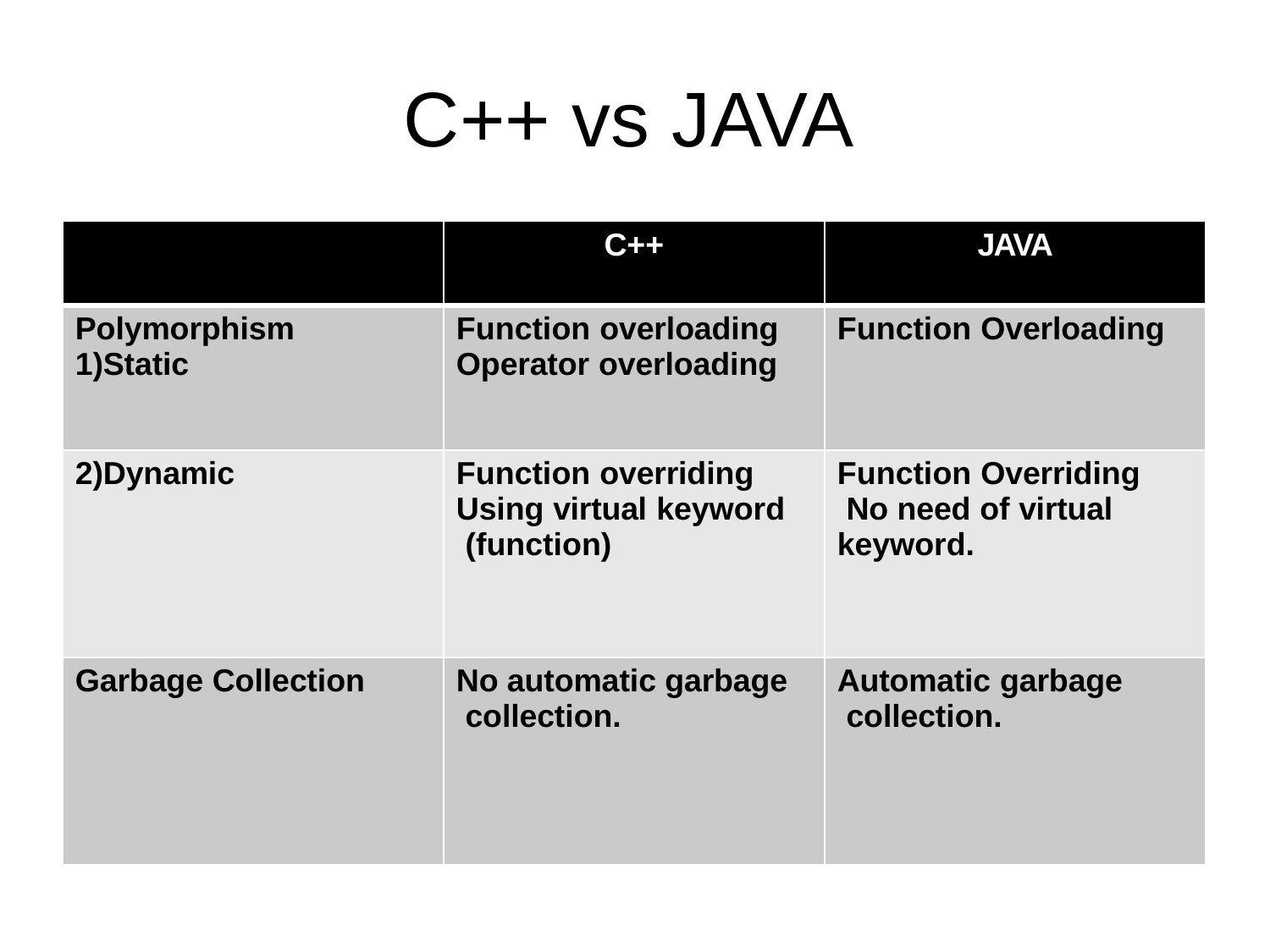

# C++ vs JAVA
|  | C++ | JAVA |
| --- | --- | --- |
| Polymorphism 1)Static | Function overloading Operator overloading | Function Overloading |
| 2)Dynamic | Function overriding Using virtual keyword (function) | Function Overriding No need of virtual keyword. |
| Garbage Collection | No automatic garbage collection. | Automatic garbage collection. |